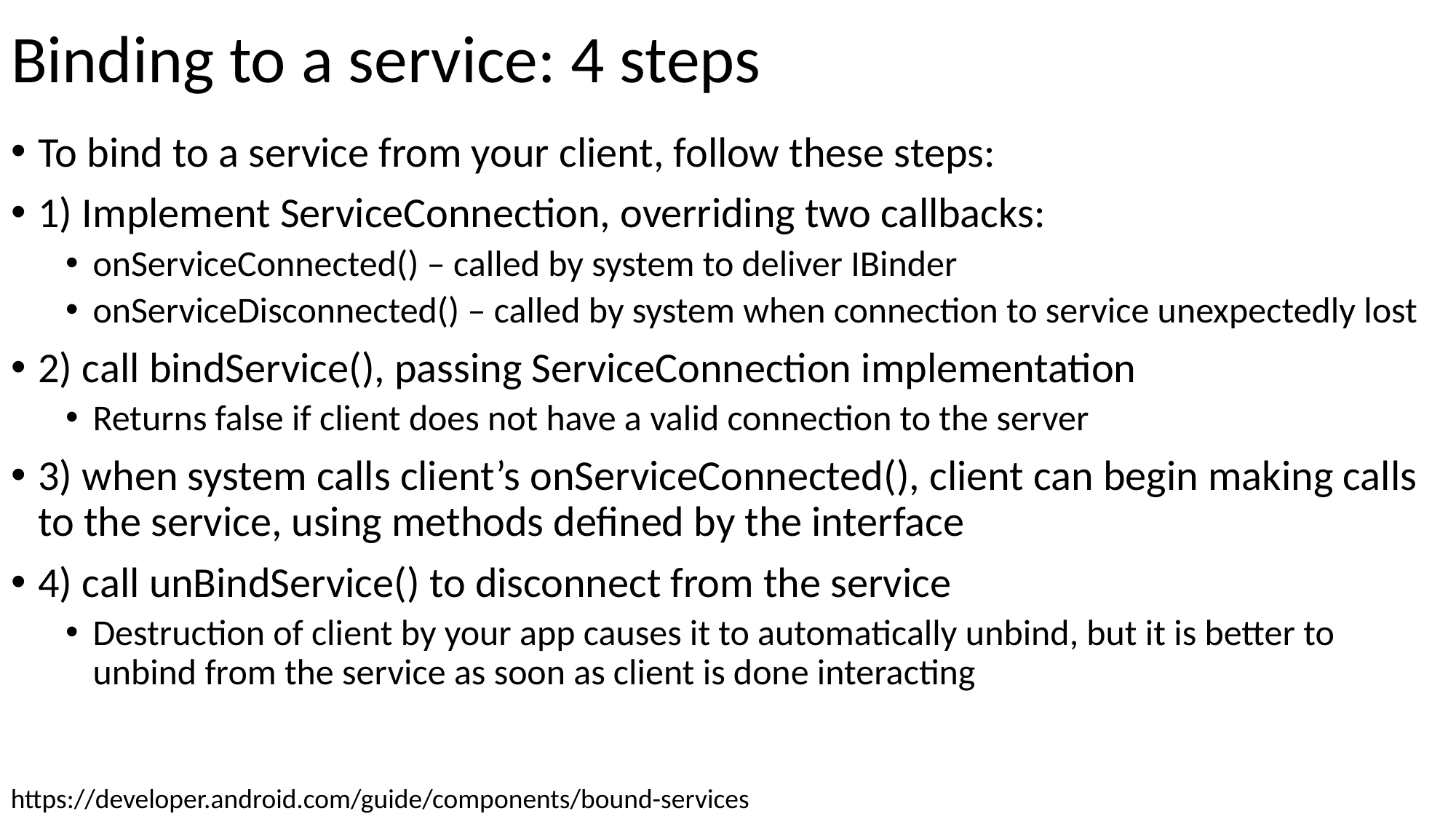

# Binding to a service: 4 steps
To bind to a service from your client, follow these steps:
1) Implement ServiceConnection, overriding two callbacks:
onServiceConnected() – called by system to deliver IBinder
onServiceDisconnected() – called by system when connection to service unexpectedly lost
2) call bindService(), passing ServiceConnection implementation
Returns false if client does not have a valid connection to the server
3) when system calls client’s onServiceConnected(), client can begin making calls to the service, using methods defined by the interface
4) call unBindService() to disconnect from the service
Destruction of client by your app causes it to automatically unbind, but it is better to unbind from the service as soon as client is done interacting
https://developer.android.com/guide/components/bound-services